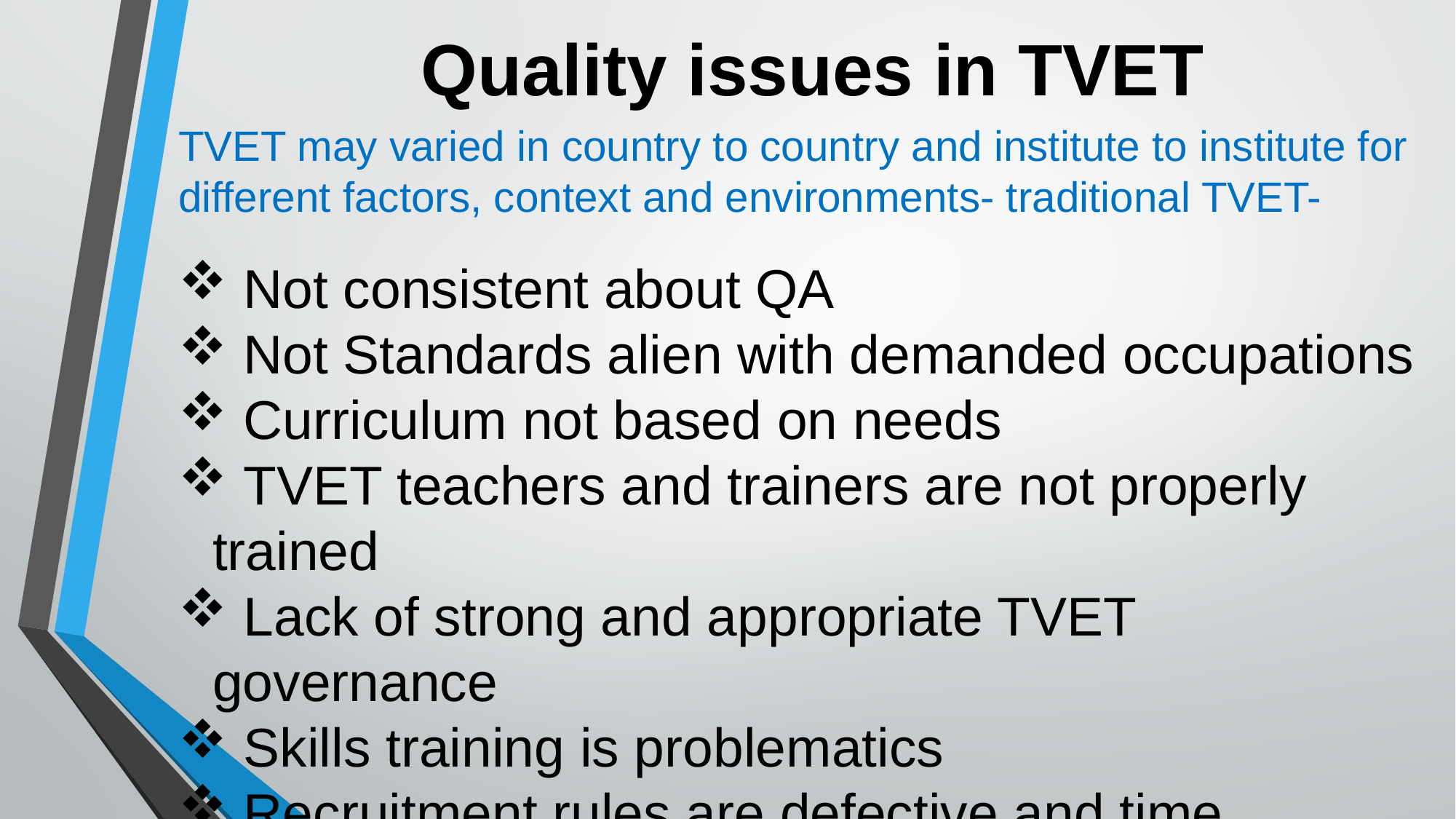

Quality issues in TVET
TVET may varied in country to country and institute to institute for different factors, context and environments- traditional TVET-

 Not consistent about QA
 Not Standards alien with demanded occupations
 Curriculum not based on needs
 TVET teachers and trainers are not properly trained
 Lack of strong and appropriate TVET governance
 Skills training is problematics
 Recruitment rules are defective and time consuming